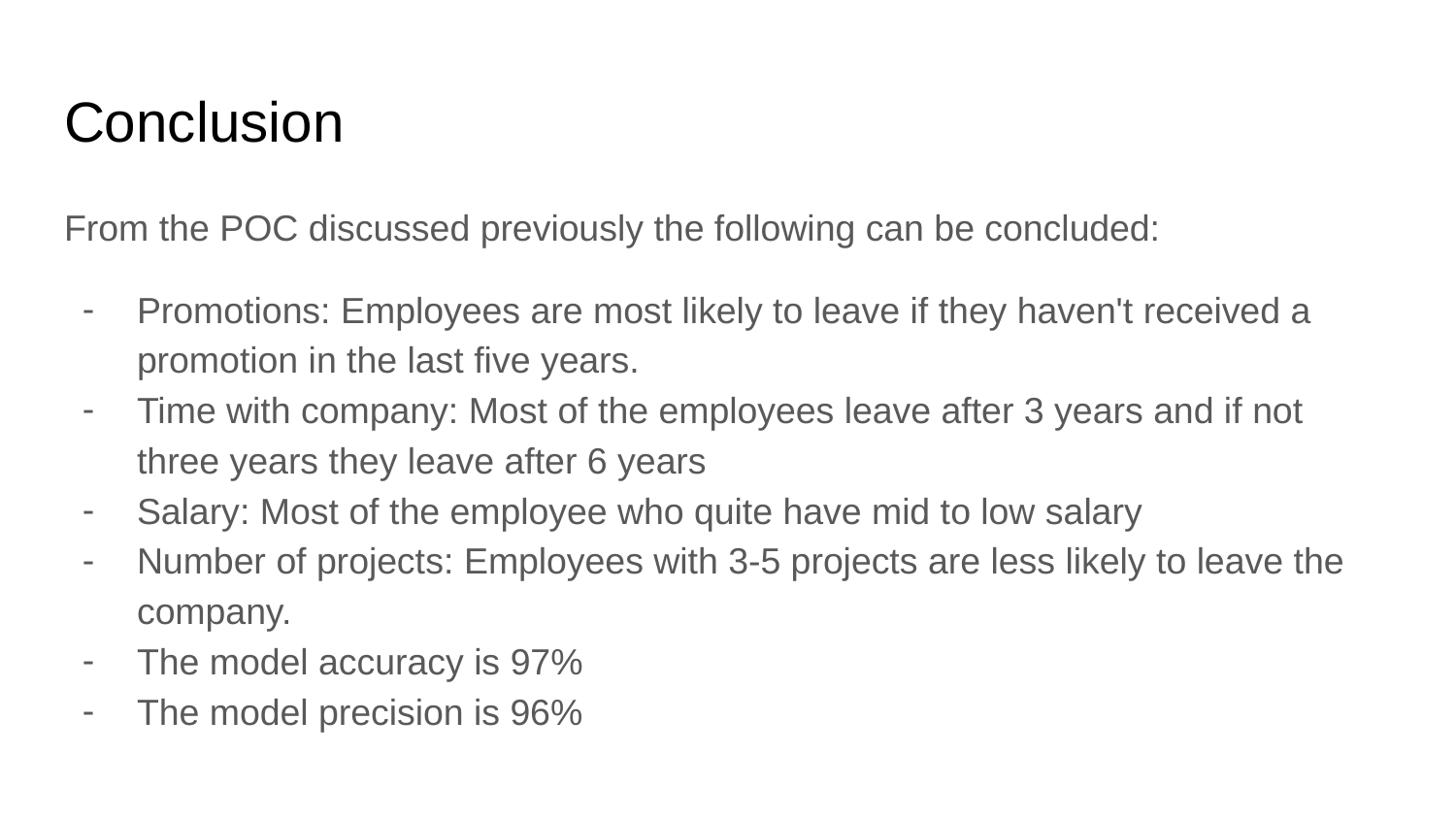

# Conclusion
From the POC discussed previously the following can be concluded:
Promotions: Employees are most likely to leave if they haven't received a promotion in the last five years.
Time with company: Most of the employees leave after 3 years and if not three years they leave after 6 years
Salary: Most of the employee who quite have mid to low salary
Number of projects: Employees with 3-5 projects are less likely to leave the company.
The model accuracy is 97%
The model precision is 96%